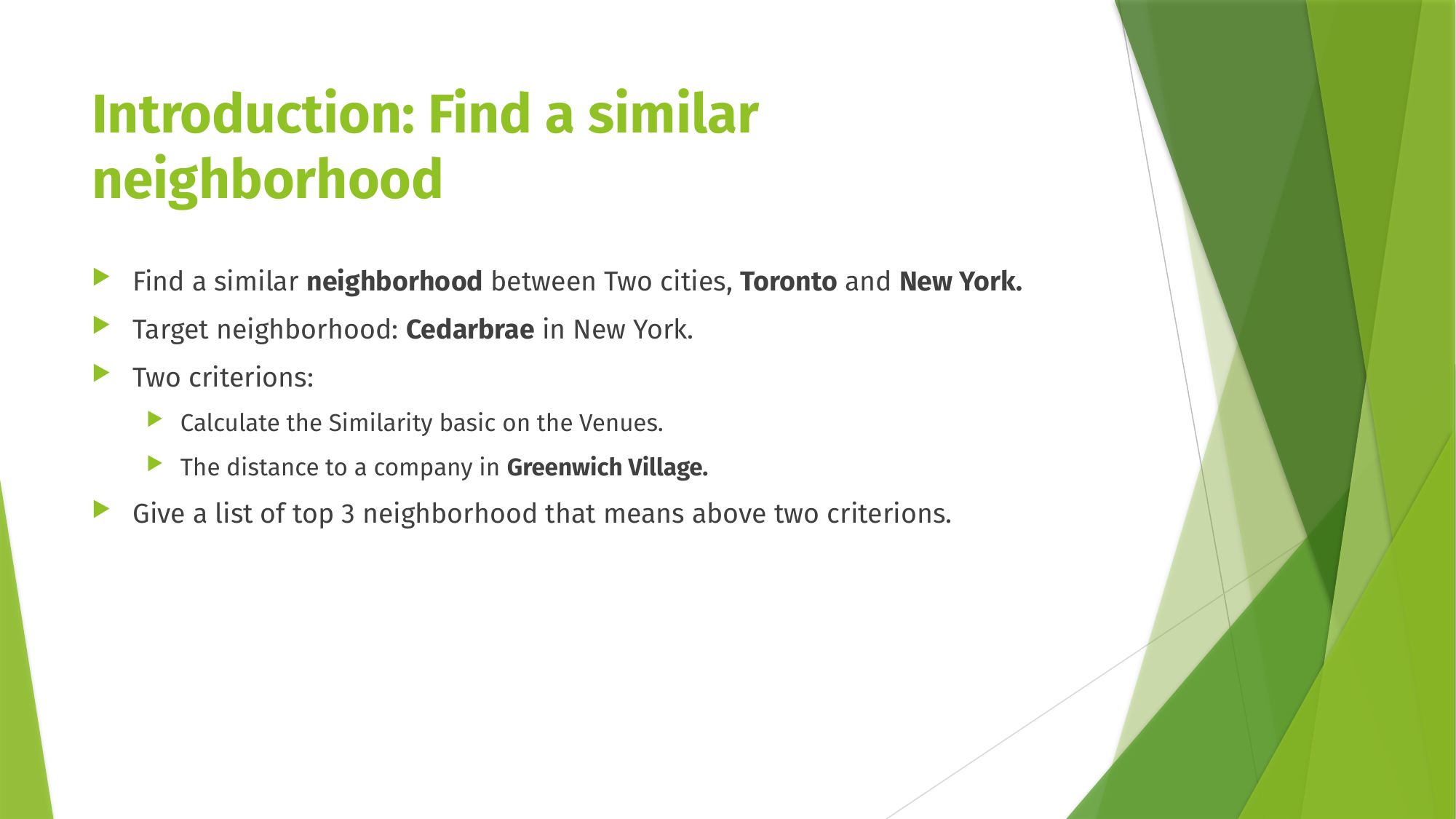

# Introduction: Find a similar neighborhood
Find a similar neighborhood between Two cities, Toronto and New York.
Target neighborhood: Cedarbrae in New York.
Two criterions:
Calculate the Similarity basic on the Venues.
The distance to a company in Greenwich Village.
Give a list of top 3 neighborhood that means above two criterions.